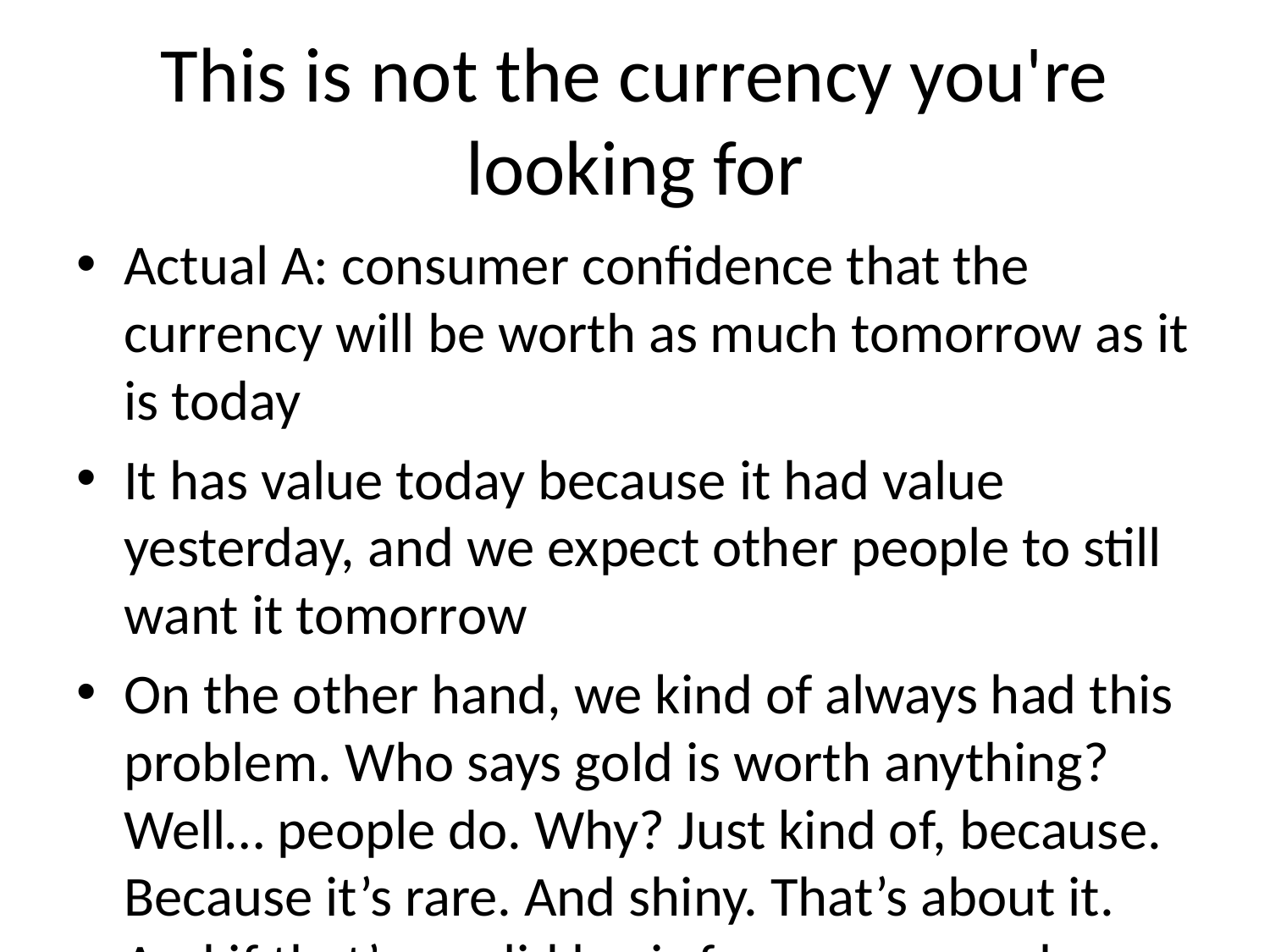

# This is not the currency you're looking for
Actual A: consumer confidence that the currency will be worth as much tomorrow as it is today
It has value today because it had value yesterday, and we expect other people to still want it tomorrow
On the other hand, we kind of always had this problem. Who says gold is worth anything? Well… people do. Why? Just kind of, because. Because it’s rare. And shiny. That’s about it. And if that’s a valid basis for currency, why shouldn’t pattern recognition be just as valid?